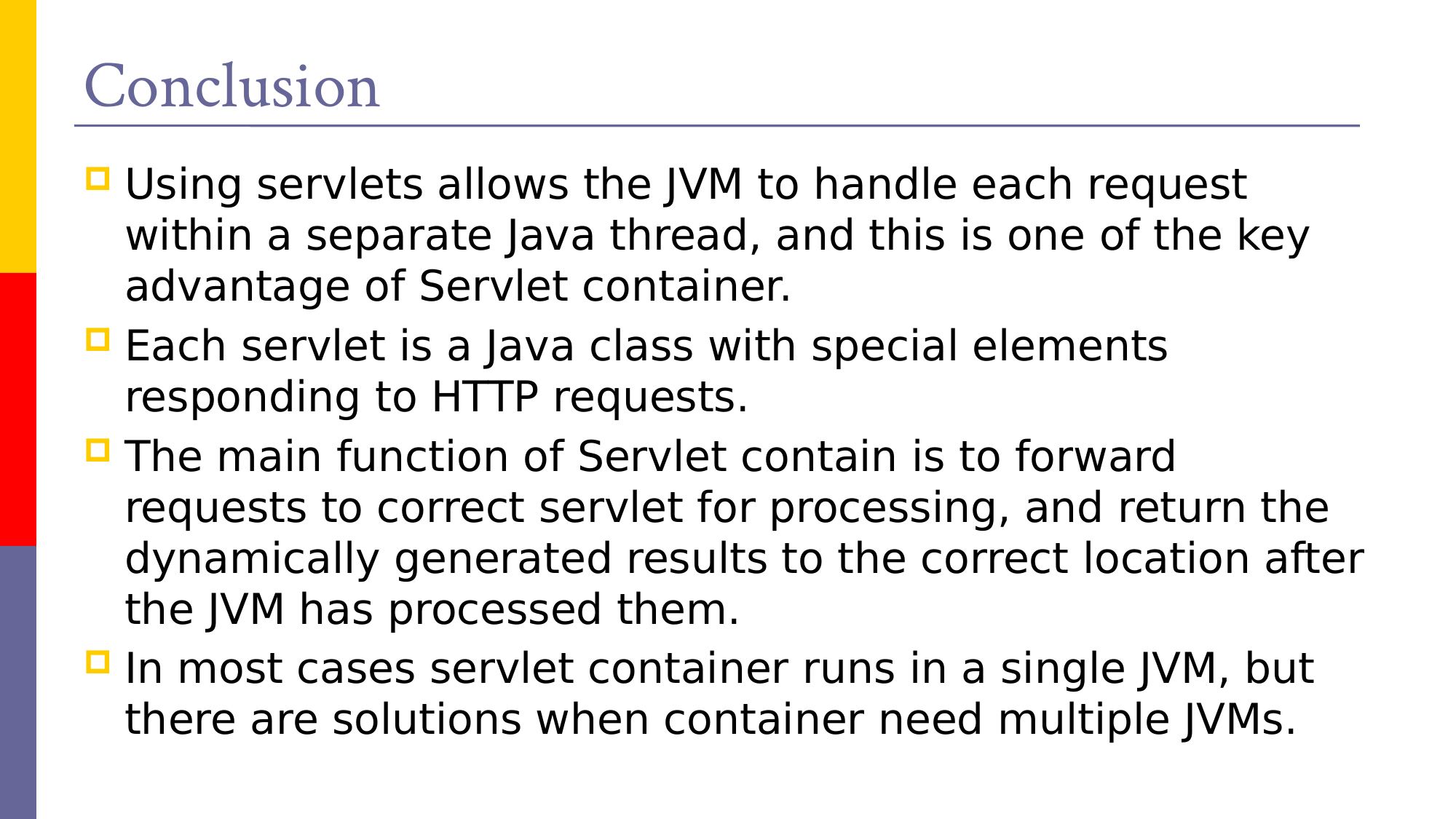

# Conclusion
Using servlets allows the JVM to handle each request within a separate Java thread, and this is one of the key advantage of Servlet container.
Each servlet is a Java class with special elements responding to HTTP requests.
The main function of Servlet contain is to forward requests to correct servlet for processing, and return the dynamically generated results to the correct location after the JVM has processed them.
In most cases servlet container runs in a single JVM, but there are solutions when container need multiple JVMs.